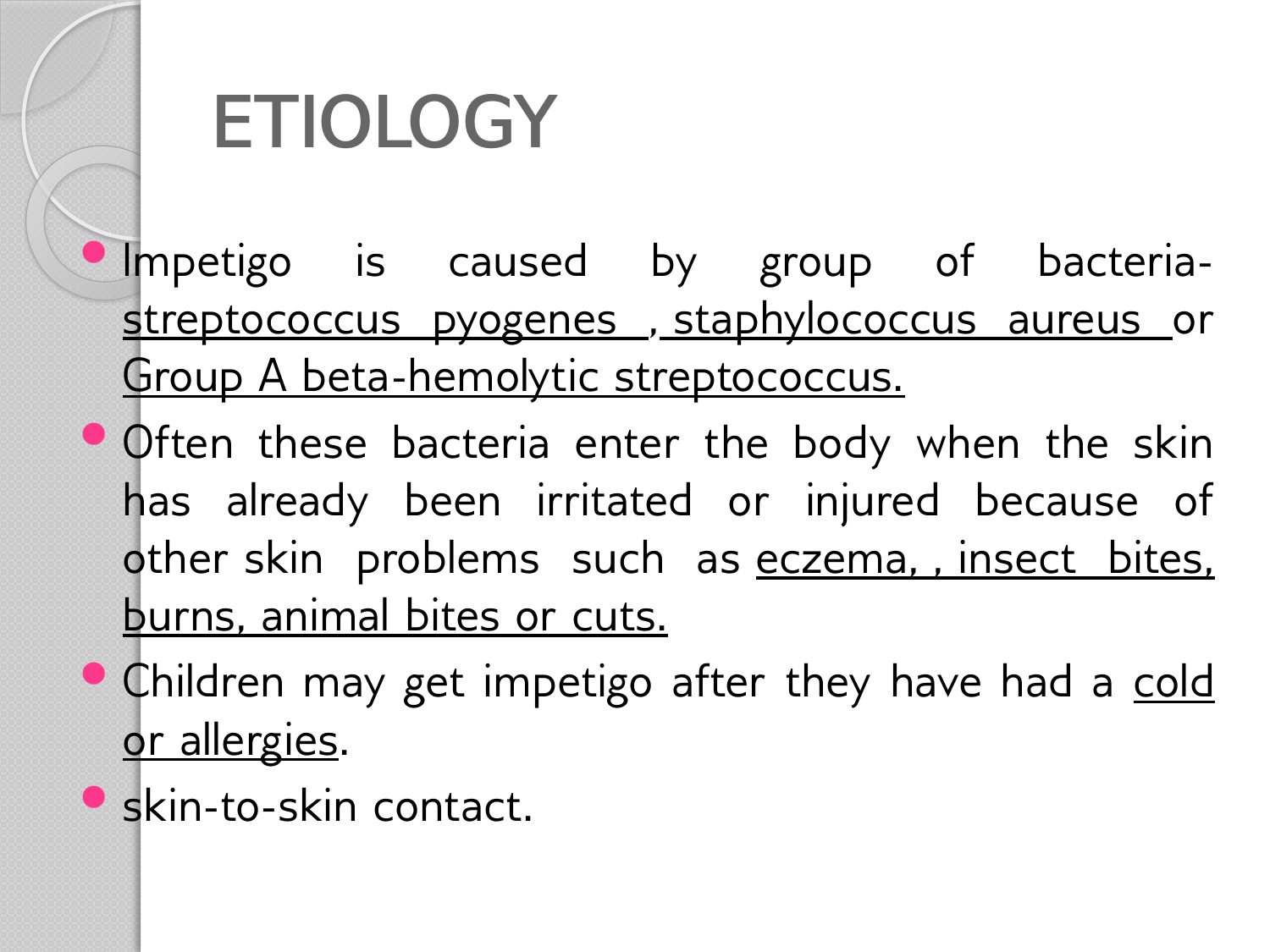

# ETIOLOGY
Impetigo is caused by group of bacteria- streptococcus pyogenes , staphylococcus aureus or Group A beta-hemolytic streptococcus.
Often these bacteria enter the body when the skin has already been irritated or injured because of other skin problems such as eczema, , insect bites, burns, animal bites or cuts.
Children may get impetigo after they have had a cold or allergies.
skin-to-skin contact.